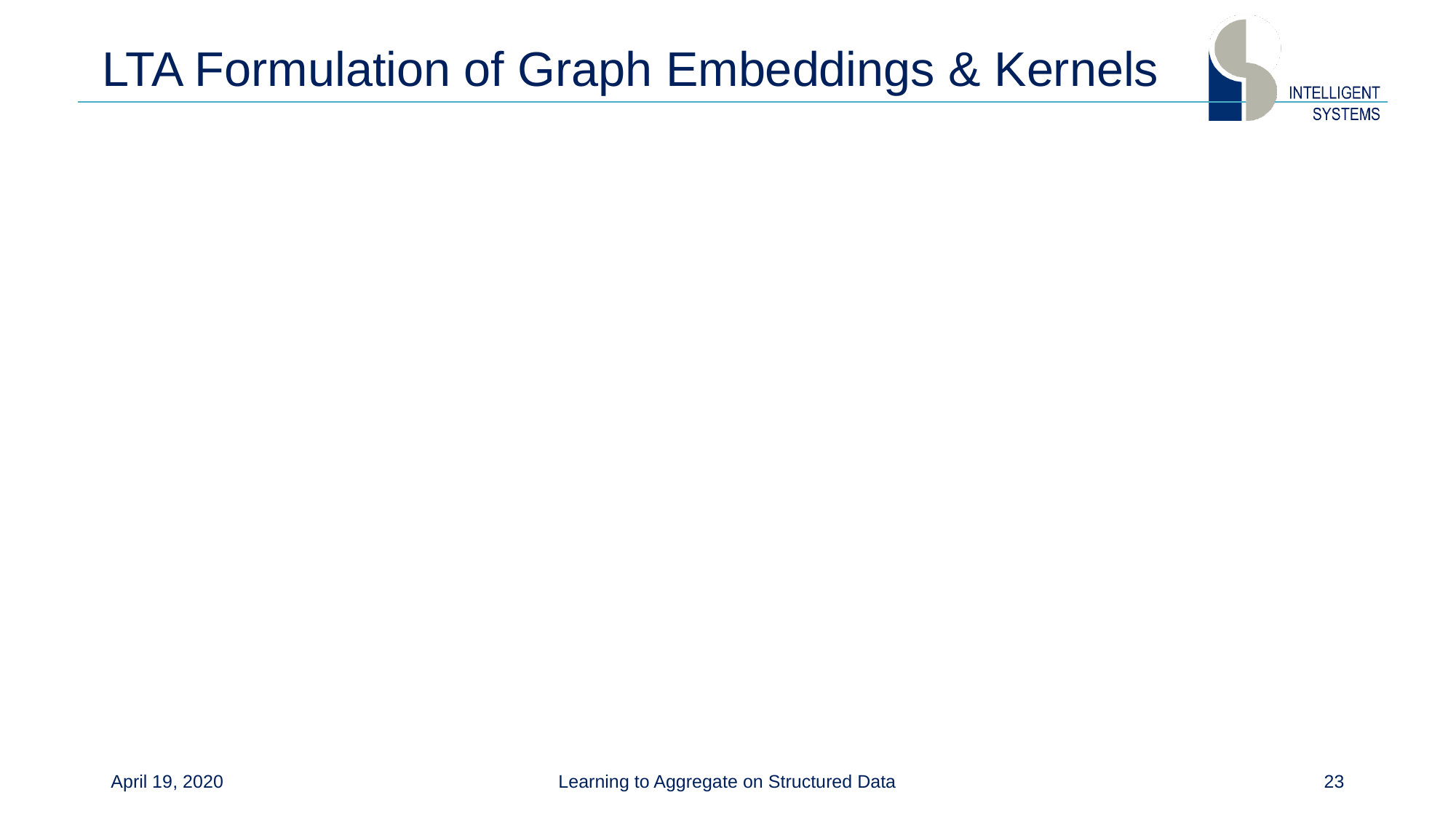

# LTA Formulation of Graph Embeddings & Kernels
April 19, 2020
Learning to Aggregate on Structured Data
23